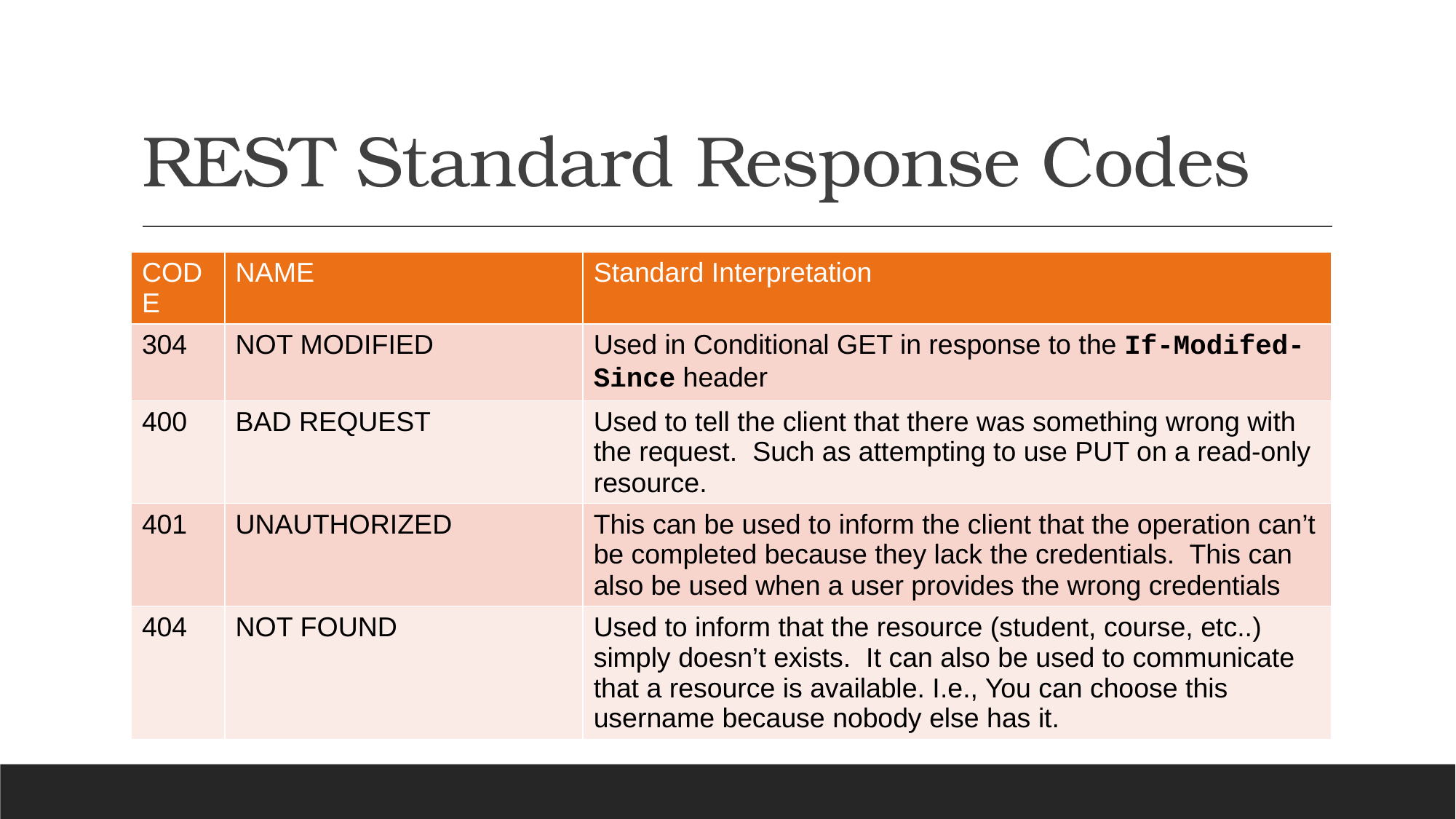

# REST Standard Response Codes
| CODE | NAME | Standard Interpretation |
| --- | --- | --- |
| 304 | NOT MODIFIED | Used in Conditional GET in response to the If-Modifed-Since header |
| 400 | BAD REQUEST | Used to tell the client that there was something wrong with the request. Such as attempting to use PUT on a read-only resource. |
| 401 | UNAUTHORIZED | This can be used to inform the client that the operation can’t be completed because they lack the credentials. This can also be used when a user provides the wrong credentials |
| 404 | NOT FOUND | Used to inform that the resource (student, course, etc..) simply doesn’t exists. It can also be used to communicate that a resource is available. I.e., You can choose this username because nobody else has it. |